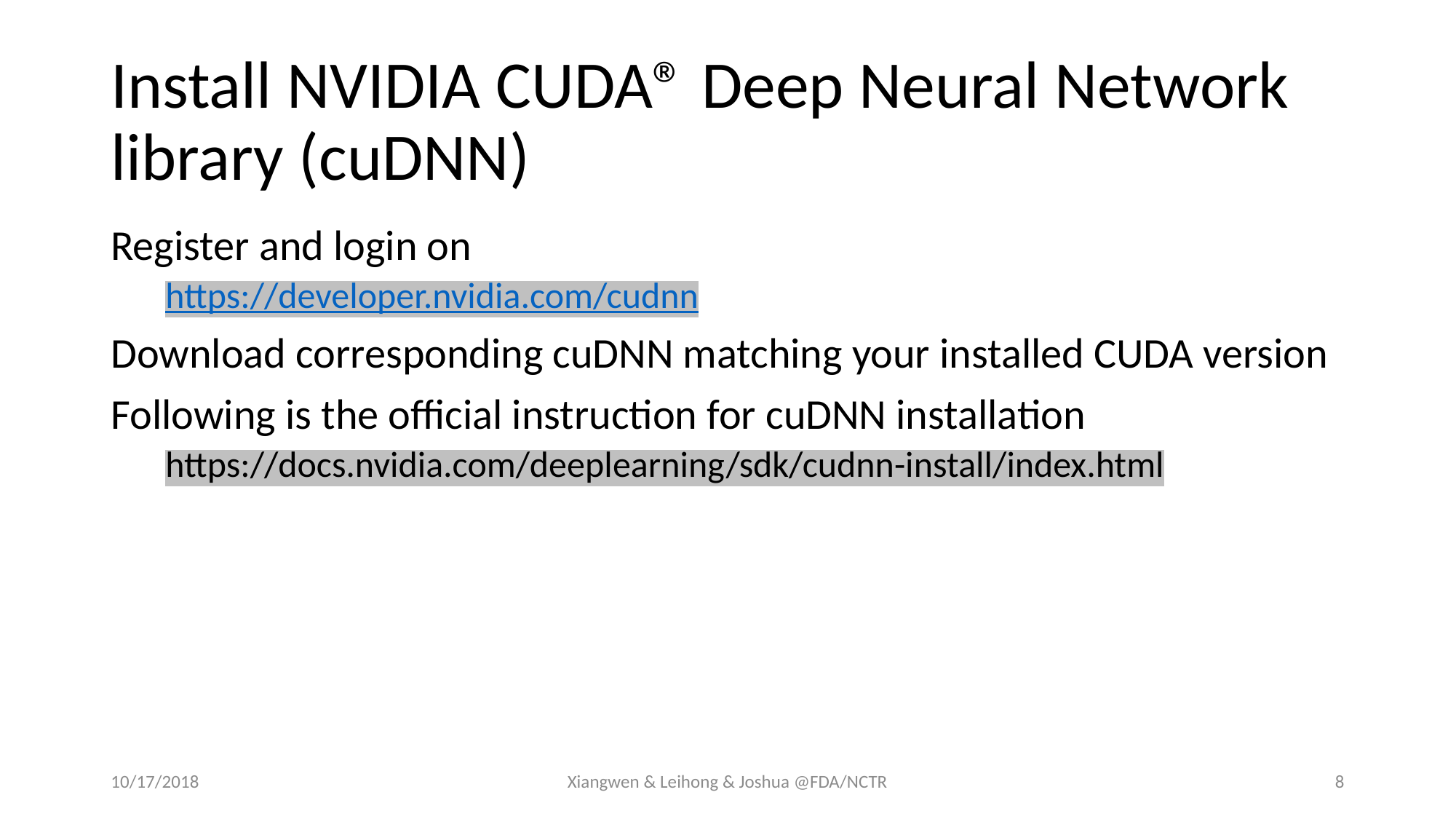

# Install NVIDIA CUDA® Deep Neural Network library (cuDNN)
Register and login on
https://developer.nvidia.com/cudnn
Download corresponding cuDNN matching your installed CUDA version
Following is the official instruction for cuDNN installation
https://docs.nvidia.com/deeplearning/sdk/cudnn-install/index.html
10/17/2018
Xiangwen & Leihong & Joshua @FDA/NCTR
8